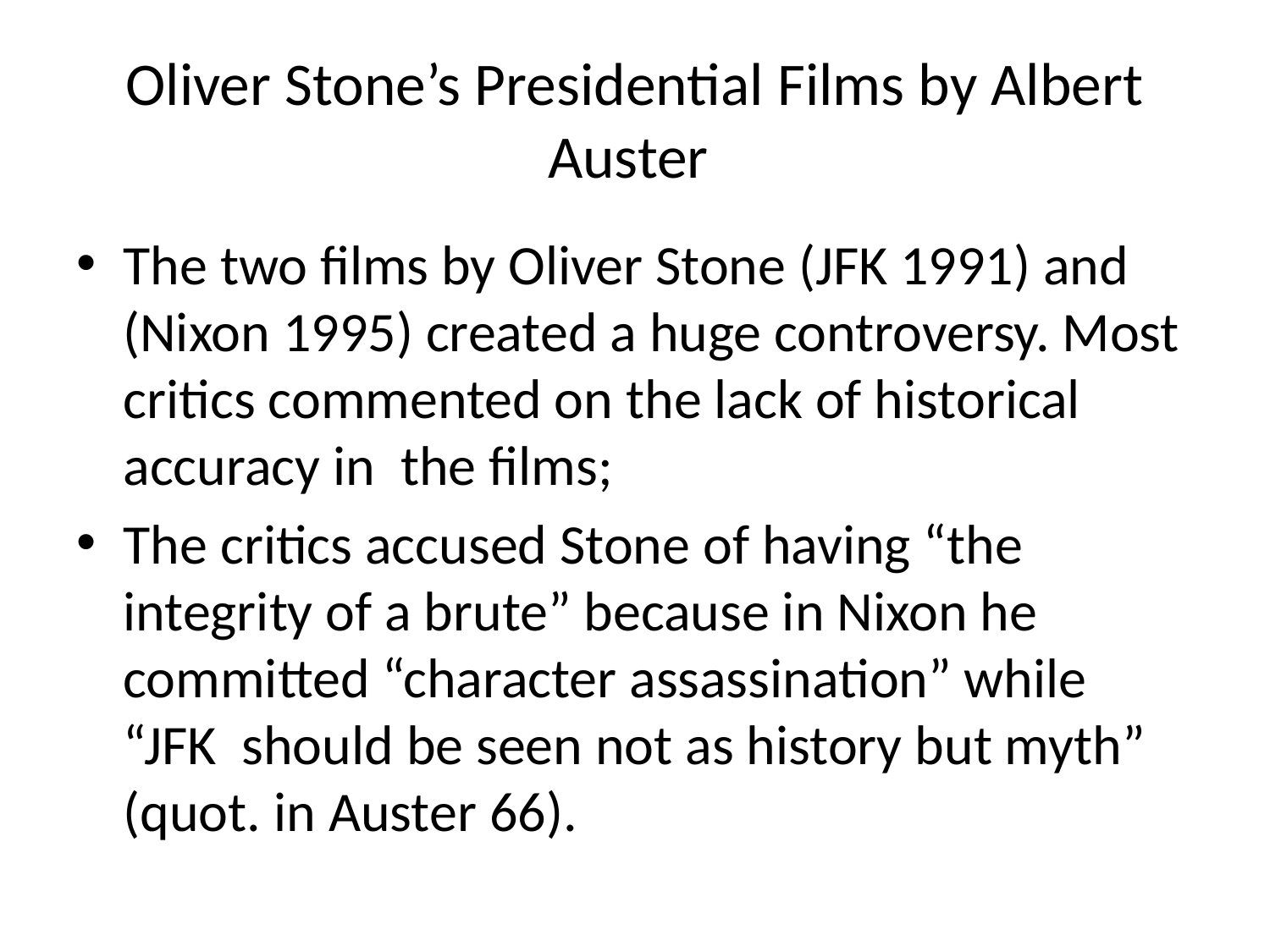

# Oliver Stone’s Presidential Films by Albert Auster
The two films by Oliver Stone (JFK 1991) and (Nixon 1995) created a huge controversy. Most critics commented on the lack of historical accuracy in  the films;
The critics accused Stone of having “the integrity of a brute” because in Nixon he committed “character assassination” while  “JFK  should be seen not as history but myth” (quot. in Auster 66).